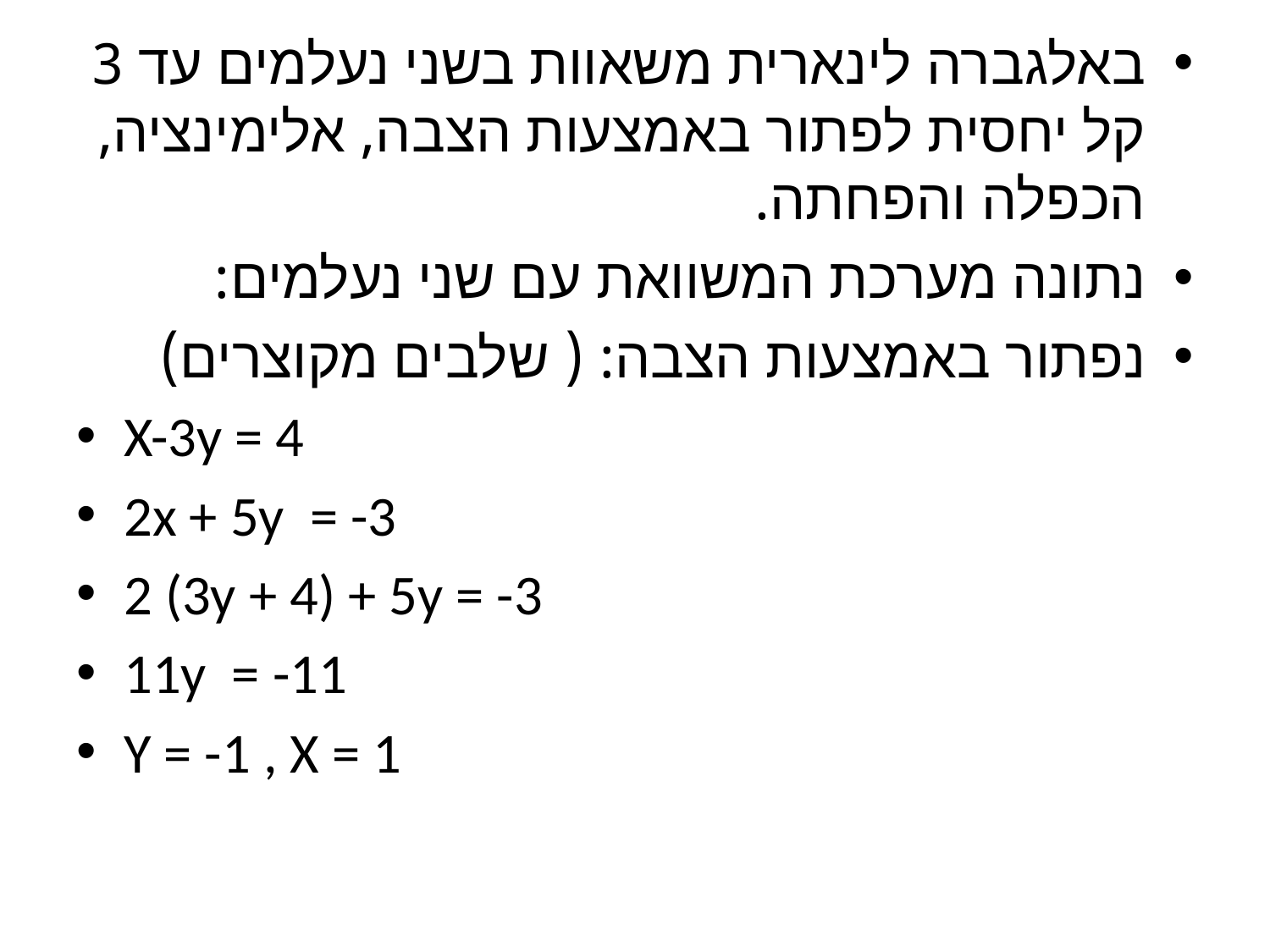

באלגברה לינארית משאוות בשני נעלמים עד 3 קל יחסית לפתור באמצעות הצבה, אלימינציה, הכפלה והפחתה.
נתונה מערכת המשוואת עם שני נעלמים:
נפתור באמצעות הצבה: ( שלבים מקוצרים)
X-3y = 4
2x + 5y  = -3
2 (3y + 4) + 5y = -3
11y  = -11
Y = -1 , X = 1